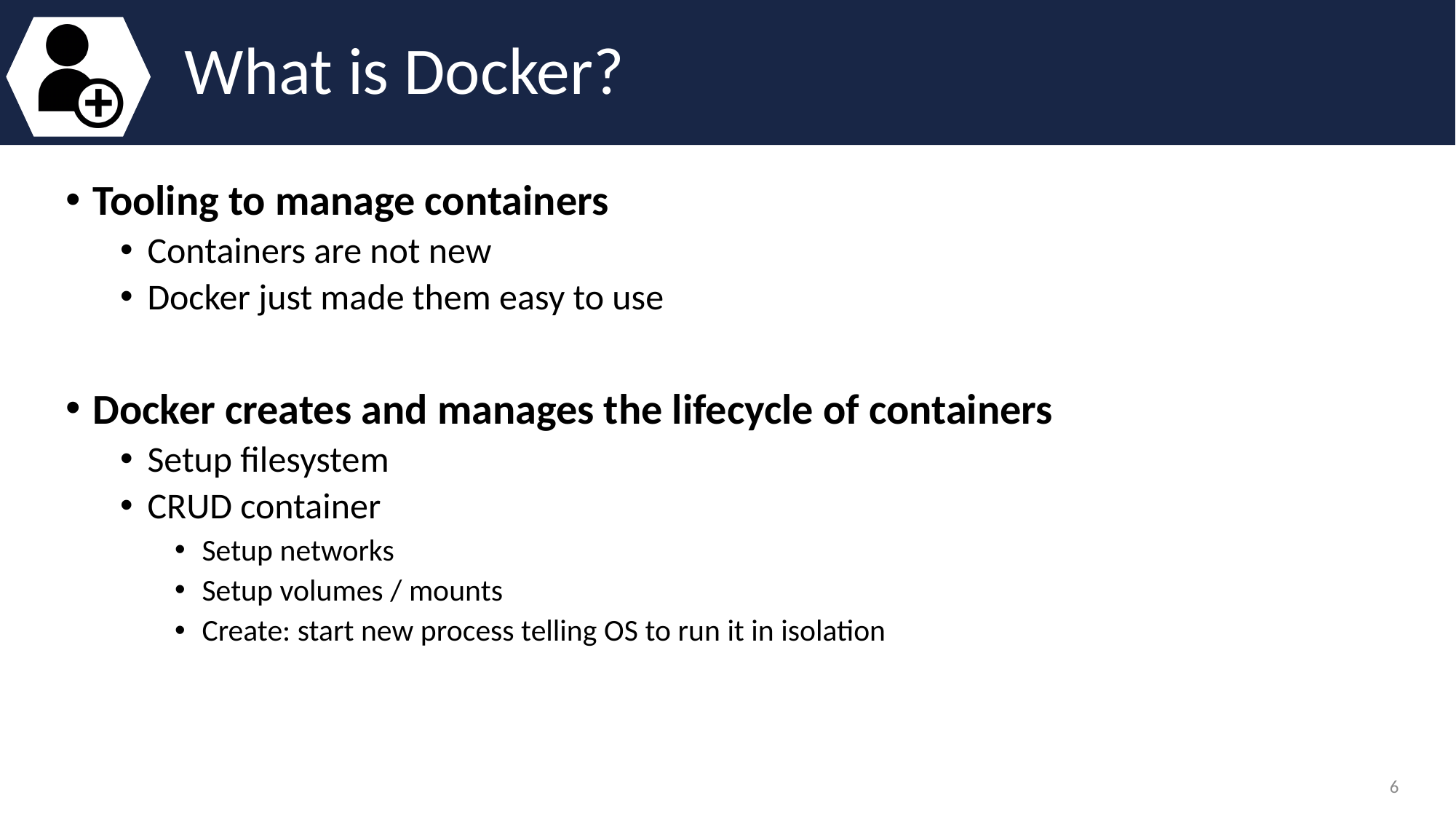

# What is Docker?
Tooling to manage containers
Containers are not new
Docker just made them easy to use

Docker creates and manages the lifecycle of containers
Setup filesystem
CRUD container
Setup networks
Setup volumes / mounts
Create: start new process telling OS to run it in isolation
6